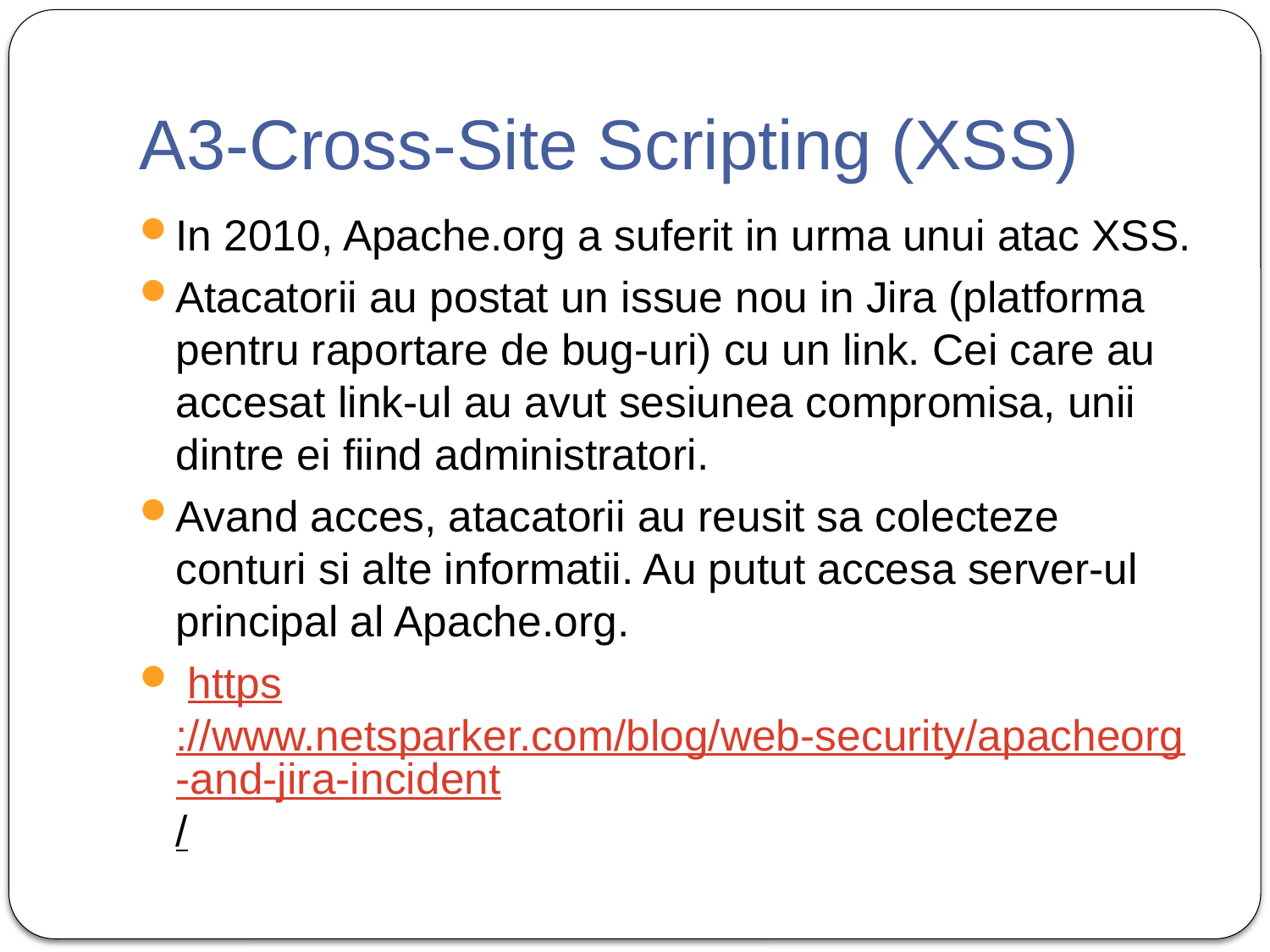

# A3-Cross-Site Scripting (XSS)
In 2010, Apache.org a suferit in urma unui atac XSS.
Atacatorii au postat un issue nou in Jira (platforma pentru raportare de bug-uri) cu un link. Cei care au accesat link-ul au avut sesiunea compromisa, unii dintre ei fiind administratori.
Avand acces, atacatorii au reusit sa colecteze conturi si alte informatii. Au putut accesa server-ul principal al Apache.org.
 https://www.netsparker.com/blog/web-security/apacheorg-and-jira-incident/